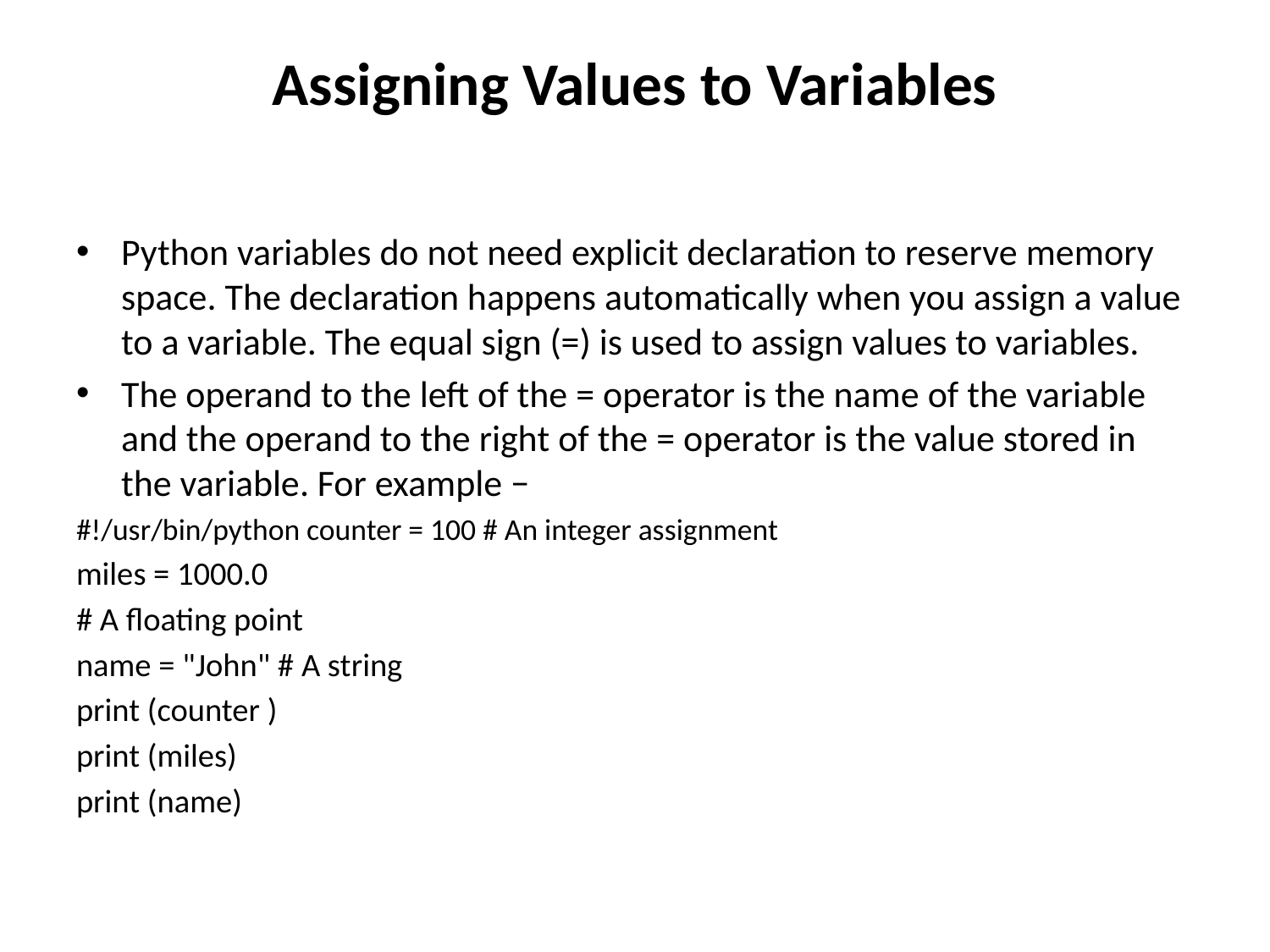

# Assigning Values to Variables
Python variables do not need explicit declaration to reserve memory space. The declaration happens automatically when you assign a value to a variable. The equal sign (=) is used to assign values to variables.
The operand to the left of the = operator is the name of the variable and the operand to the right of the = operator is the value stored in the variable. For example −
#!/usr/bin/python counter = 100 # An integer assignment
miles = 1000.0
# A floating point
name = "John" # A string
print (counter )
print (miles)
print (name)